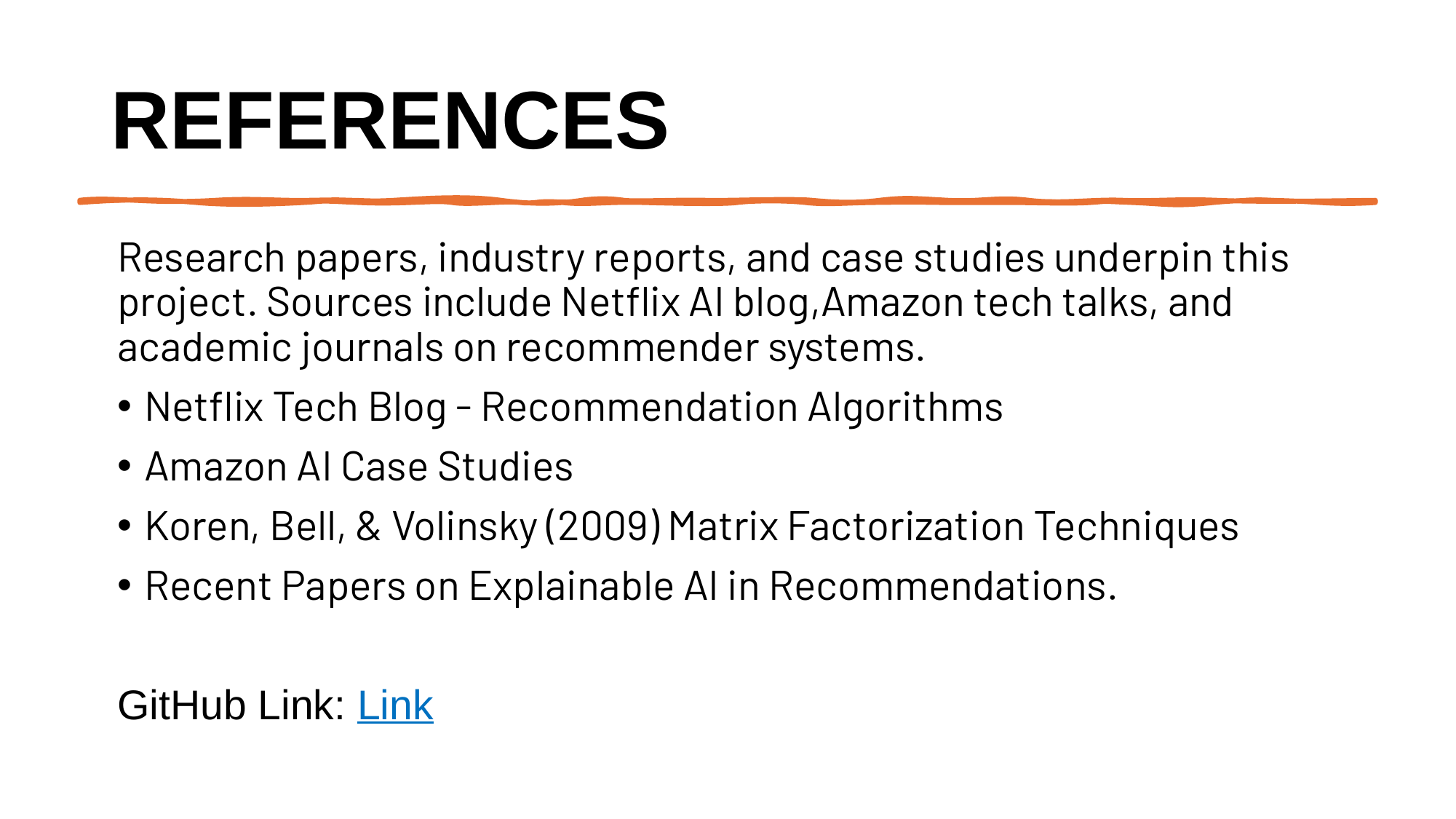

# References

Research papers, industry reports, and case studies underpin this project. Sources include Netflix AI blog,Amazon tech talks, and academic journals on recommender systems.
Netflix Tech Blog - Recommendation Algorithms
Amazon AI Case Studies
Koren, Bell, & Volinsky (2009) Matrix Factorization Techniques
Recent Papers on Explainable AI in Recommendations.

GitHub Link: Link